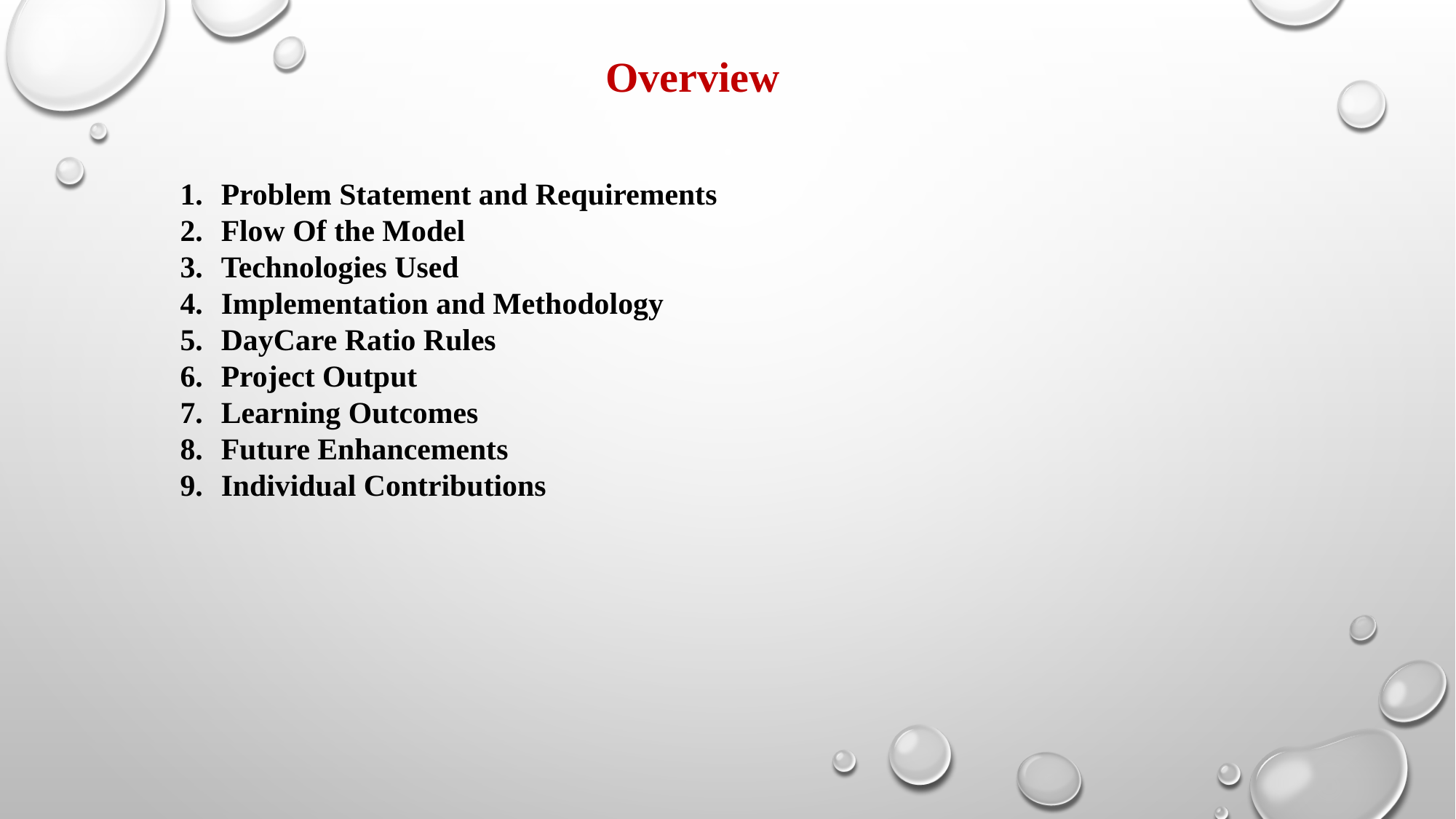

Overview

Problem Statement and Requirements
Flow Of the Model
Technologies Used
Implementation and Methodology
DayCare Ratio Rules
Project Output
Learning Outcomes
Future Enhancements
Individual Contributions